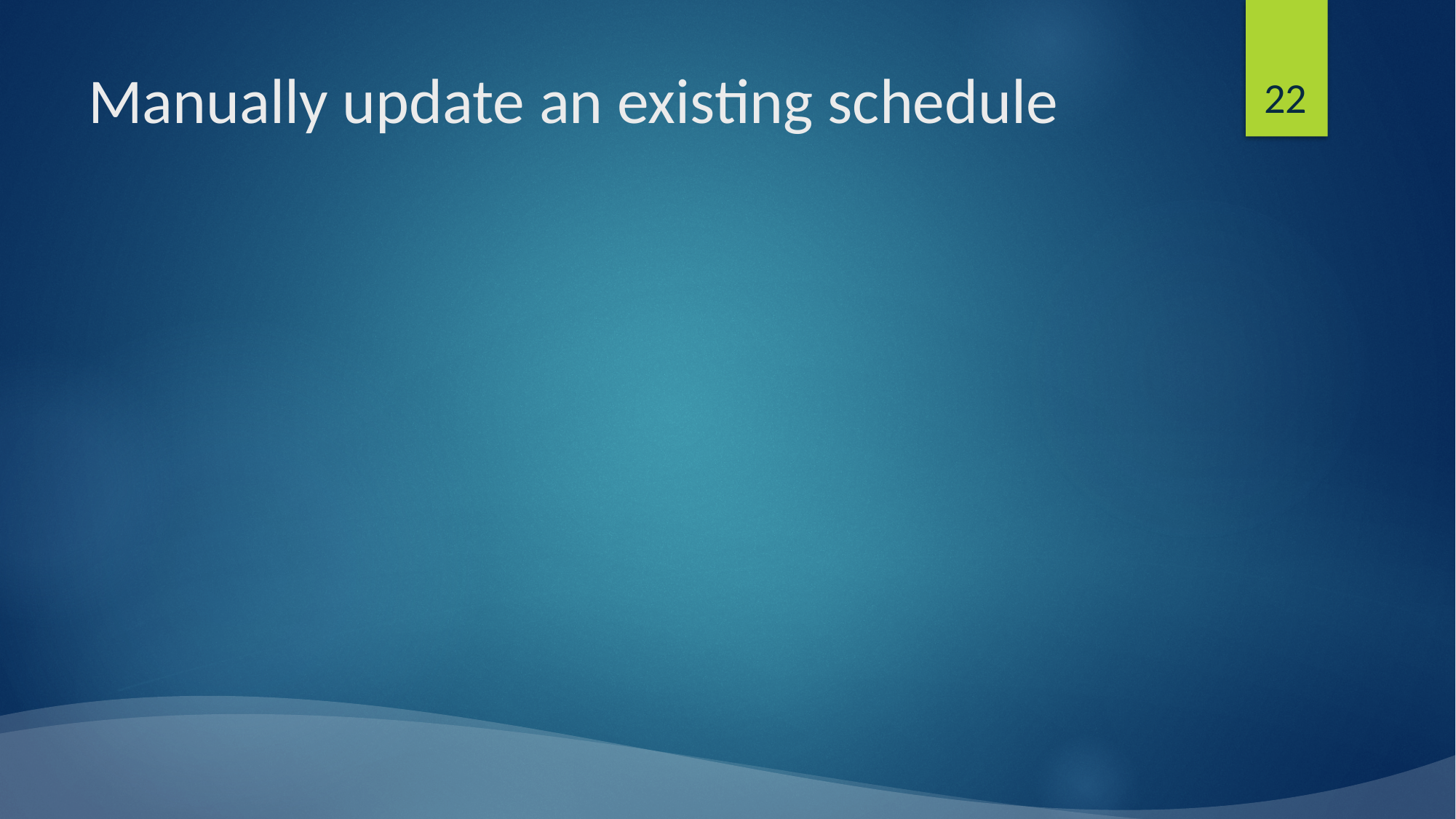

22
# Manually update an existing schedule